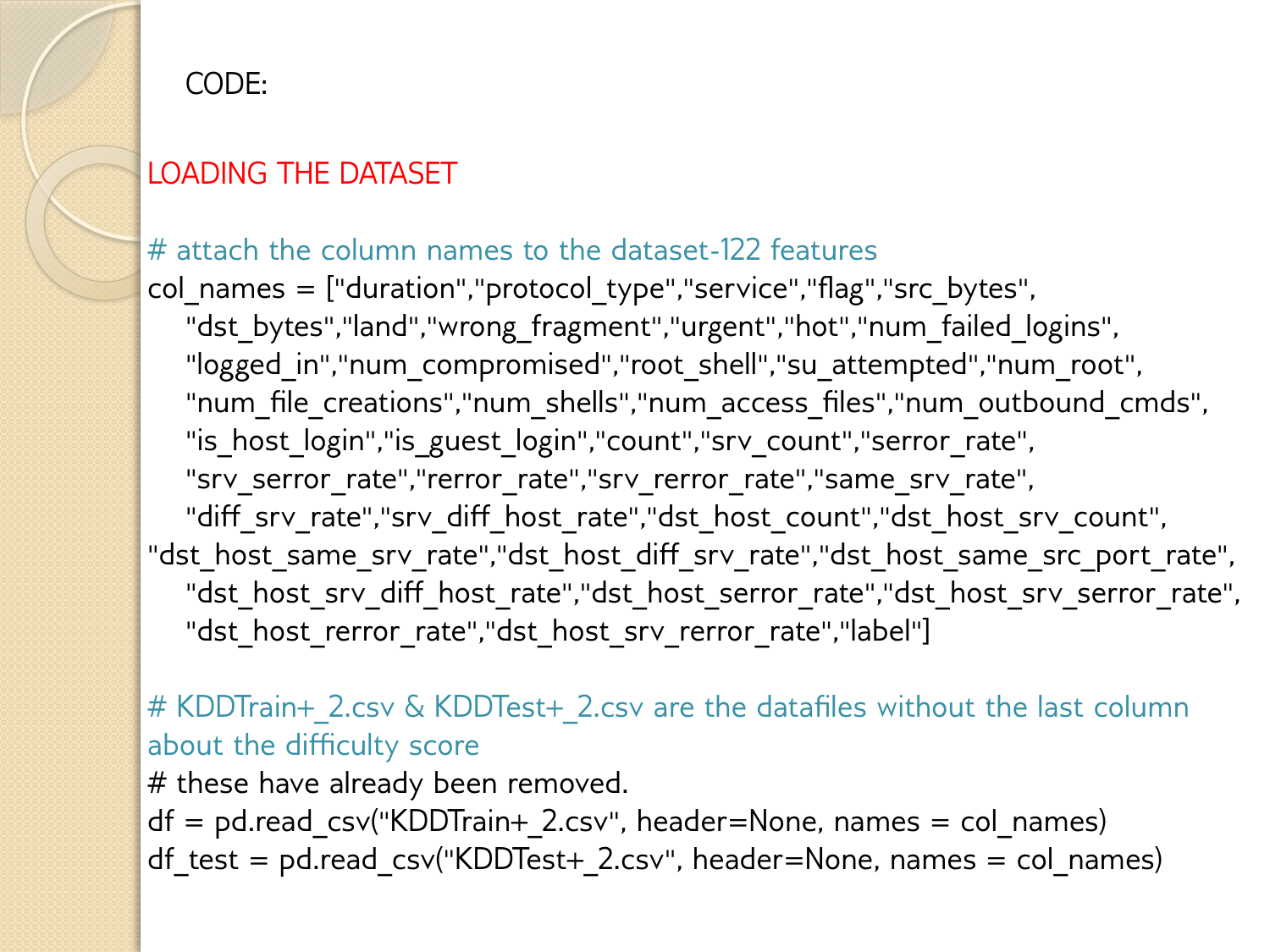

CODE:

LOADING THE DATASET

# attach the column names to the dataset-122 features
col_names = ["duration","protocol_type","service","flag","src_bytes",
    "dst_bytes","land","wrong_fragment","urgent","hot","num_failed_logins",
    "logged_in","num_compromised","root_shell","su_attempted","num_root",
    "num_file_creations","num_shells","num_access_files","num_outbound_cmds",
    "is_host_login","is_guest_login","count","srv_count","serror_rate",
    "srv_serror_rate","rerror_rate","srv_rerror_rate","same_srv_rate",
    "diff_srv_rate","srv_diff_host_rate","dst_host_count","dst_host_srv_count",
"dst_host_same_srv_rate","dst_host_diff_srv_rate","dst_host_same_src_port_rate",
    "dst_host_srv_diff_host_rate","dst_host_serror_rate","dst_host_srv_serror_rate",
    "dst_host_rerror_rate","dst_host_srv_rerror_rate","label"]

# KDDTrain+_2.csv & KDDTest+_2.csv are the datafiles without the last column about the difficulty score
# these have already been removed.
df = pd.read_csv("KDDTrain+_2.csv", header=None, names = col_names)
df_test = pd.read_csv("KDDTest+_2.csv", header=None, names = col_names)